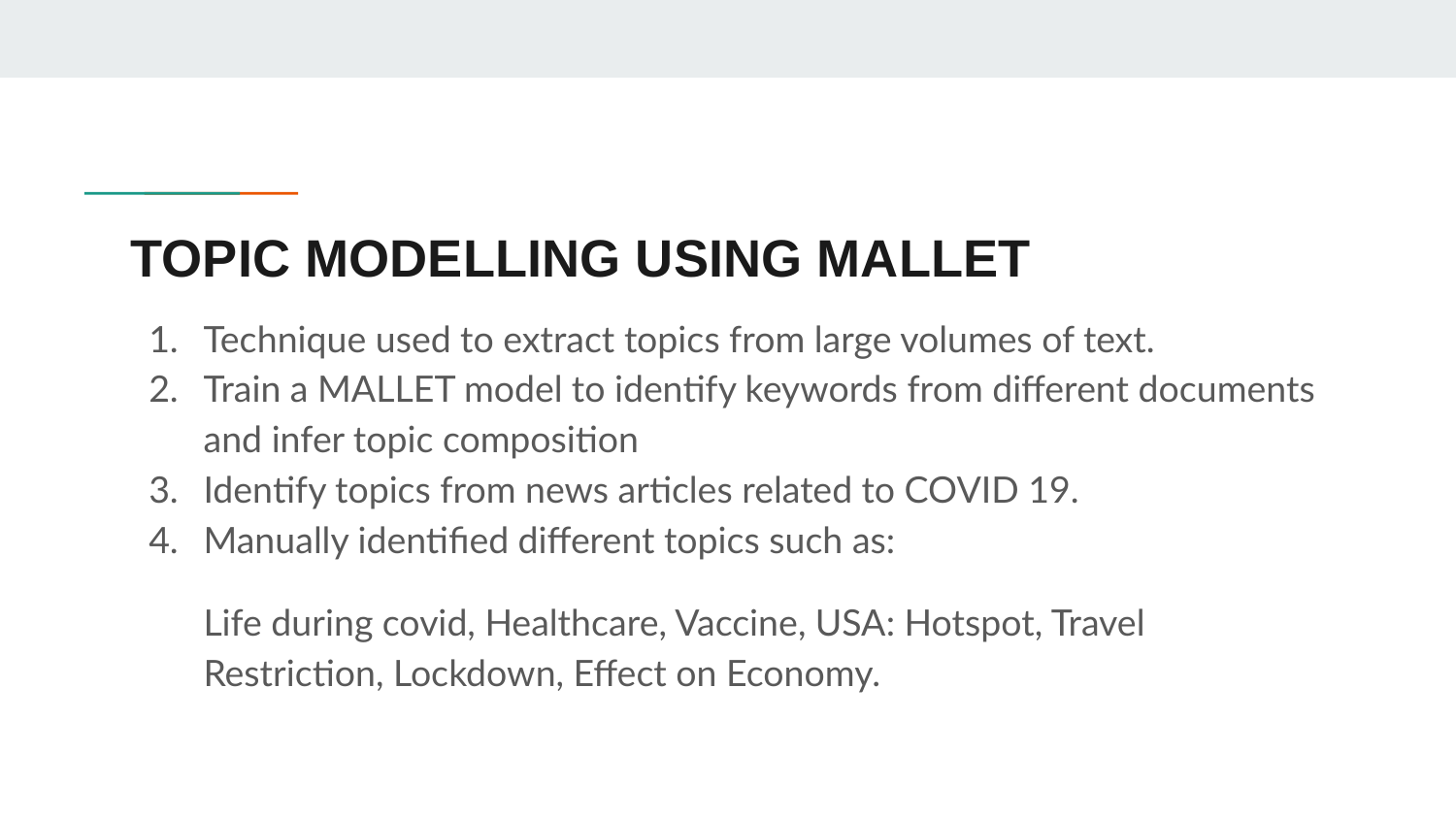

# TOPIC MODELLING USING MALLET
Technique used to extract topics from large volumes of text.
Train a MALLET model to identify keywords from different documents and infer topic composition
Identify topics from news articles related to COVID 19.
Manually identified different topics such as:
Life during covid, Healthcare, Vaccine, USA: Hotspot, Travel Restriction, Lockdown, Effect on Economy.